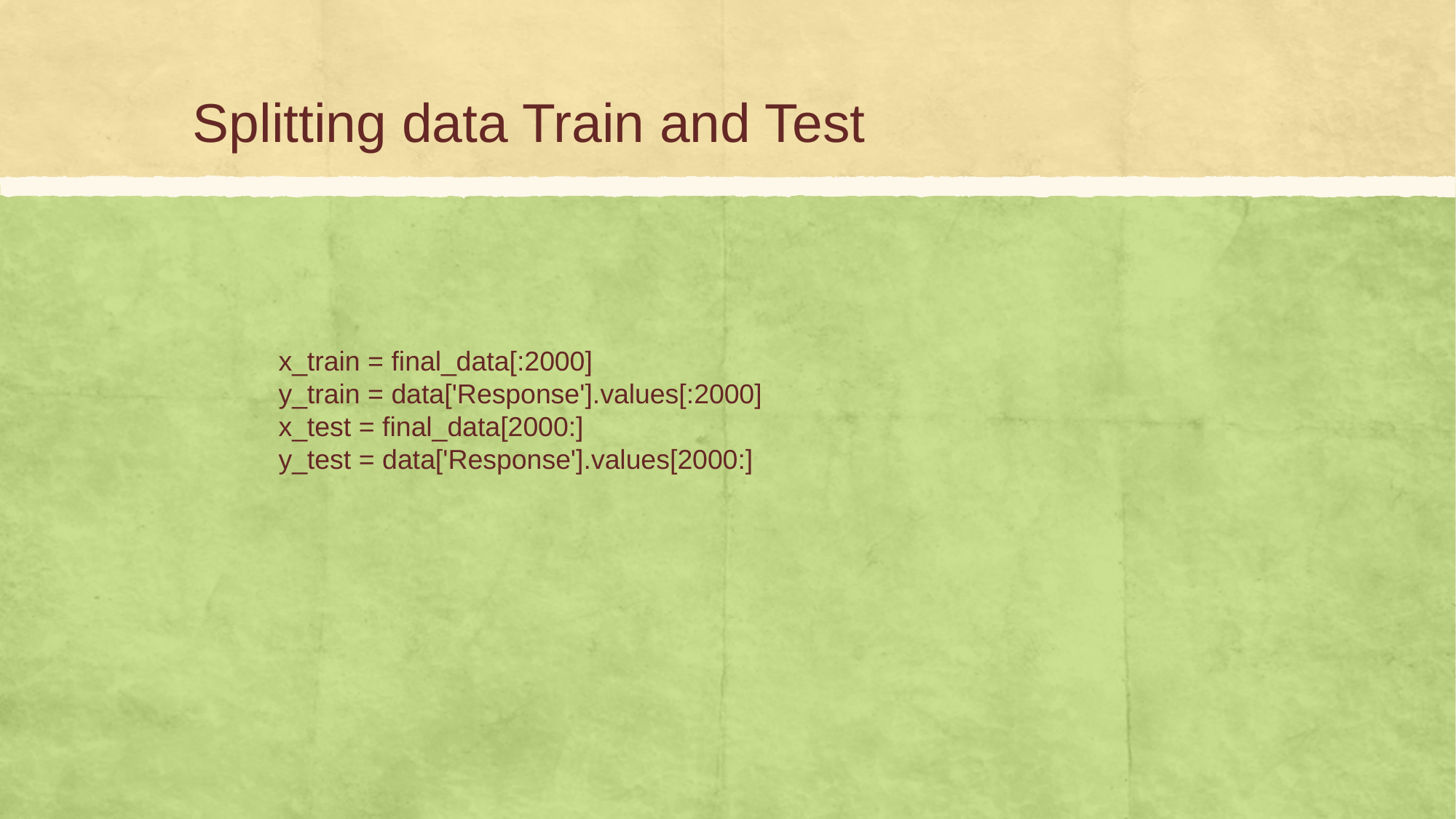

# Splitting data Train and Test
x_train = final_data[:2000]
y_train = data['Response'].values[:2000]
x_test = final_data[2000:]
y_test = data['Response'].values[2000:]